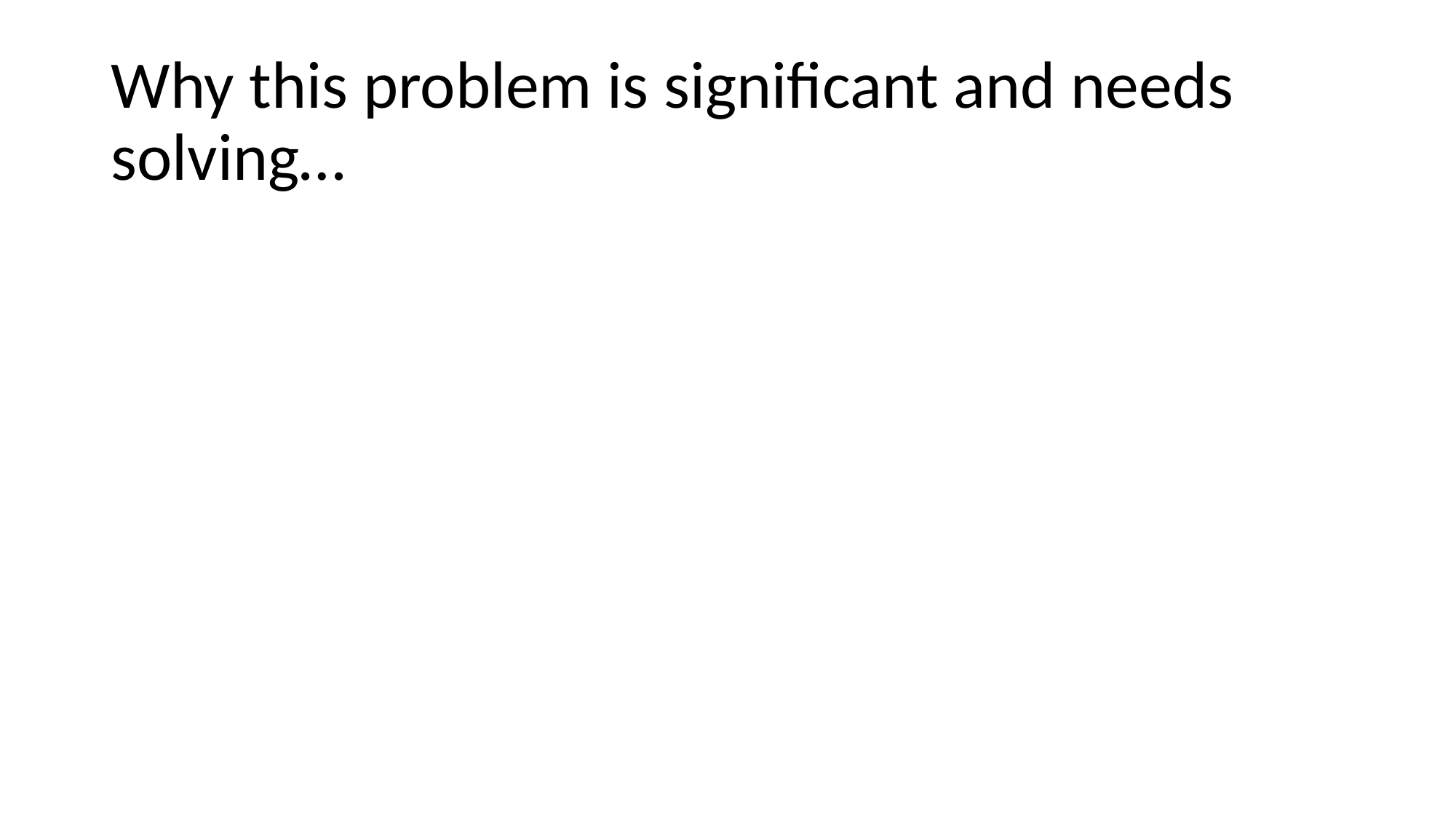

# Why this problem is significant and needs solving…